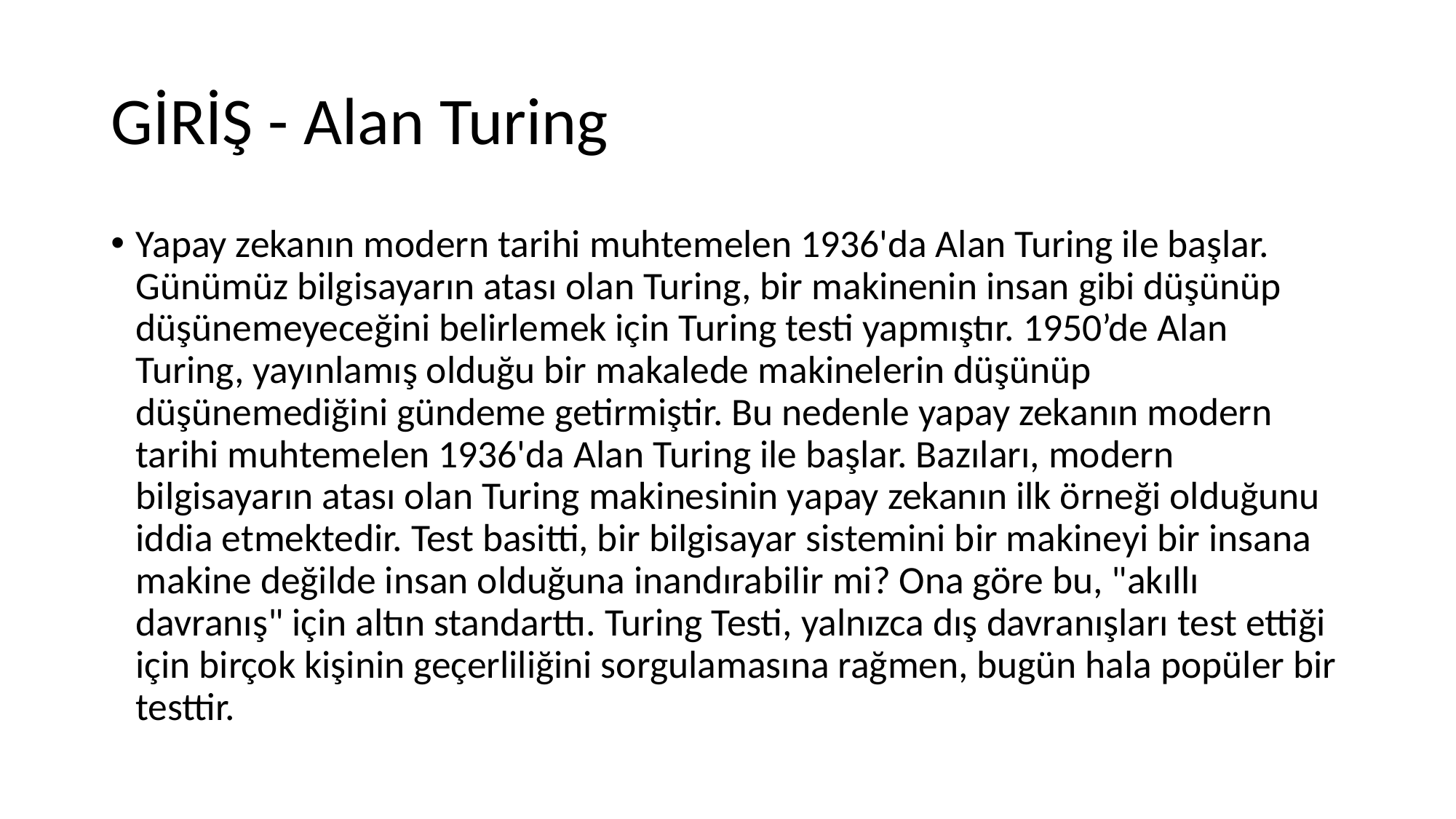

# GİRİŞ - Alan Turing
Yapay zekanın modern tarihi muhtemelen 1936'da Alan Turing ile başlar. Günümüz bilgisayarın atası olan Turing, bir makinenin insan gibi düşünüp düşünemeyeceğini belirlemek için Turing testi yapmıştır. 1950’de Alan Turing, yayınlamış olduğu bir makalede makinelerin düşünüp düşünemediğini gündeme getirmiştir. Bu nedenle yapay zekanın modern tarihi muhtemelen 1936'da Alan Turing ile başlar. Bazıları, modern bilgisayarın atası olan Turing makinesinin yapay zekanın ilk örneği olduğunu iddia etmektedir. Test basitti, bir bilgisayar sistemini bir makineyi bir insana makine değilde insan olduğuna inandırabilir mi? Ona göre bu, "akıllı davranış" için altın standarttı. Turing Testi, yalnızca dış davranışları test ettiği için birçok kişinin geçerliliğini sorgulamasına rağmen, bugün hala popüler bir testtir.